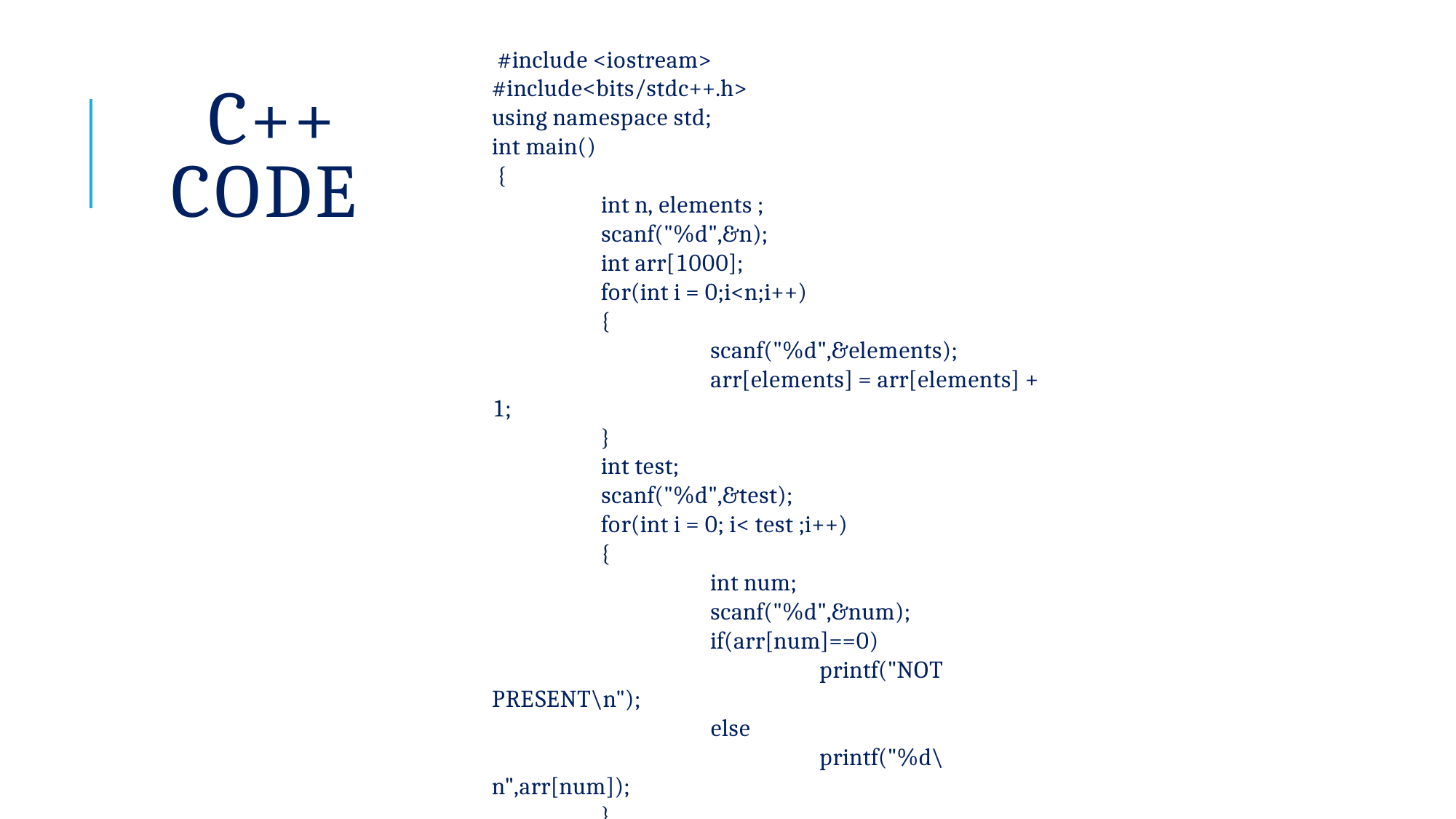

#include <iostream>
#include<bits/stdc++.h>
using namespace std;
int main()
 {
	int n, elements ;
	scanf("%d",&n);
	int arr[1000];
	for(int i = 0;i<n;i++)
	{
		scanf("%d",&elements);
		arr[elements] = arr[elements] + 1;
	}
	int test;
	scanf("%d",&test);
	for(int i = 0; i< test ;i++)
	{
		int num;
		scanf("%d",&num);
		if(arr[num]==0)
			printf("NOT PRESENT\n");
		else
			printf("%d\n",arr[num]);
	}
}

# C++ CODE